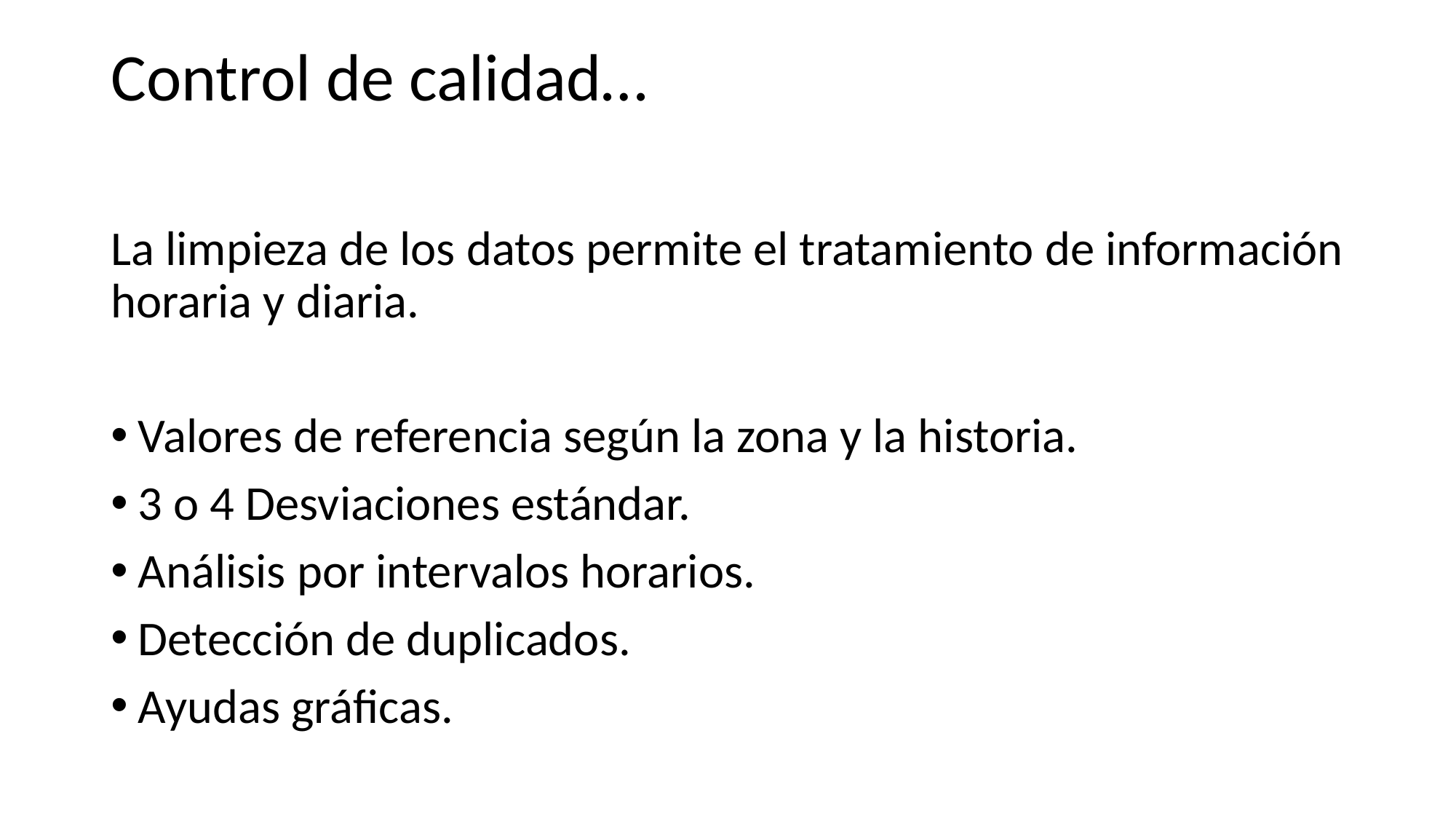

# Control de calidad…
La limpieza de los datos permite el tratamiento de información horaria y diaria.

Valores de referencia según la zona y la historia.
3 o 4 Desviaciones estándar.
Análisis por intervalos horarios.
Detección de duplicados.
Ayudas gráficas.